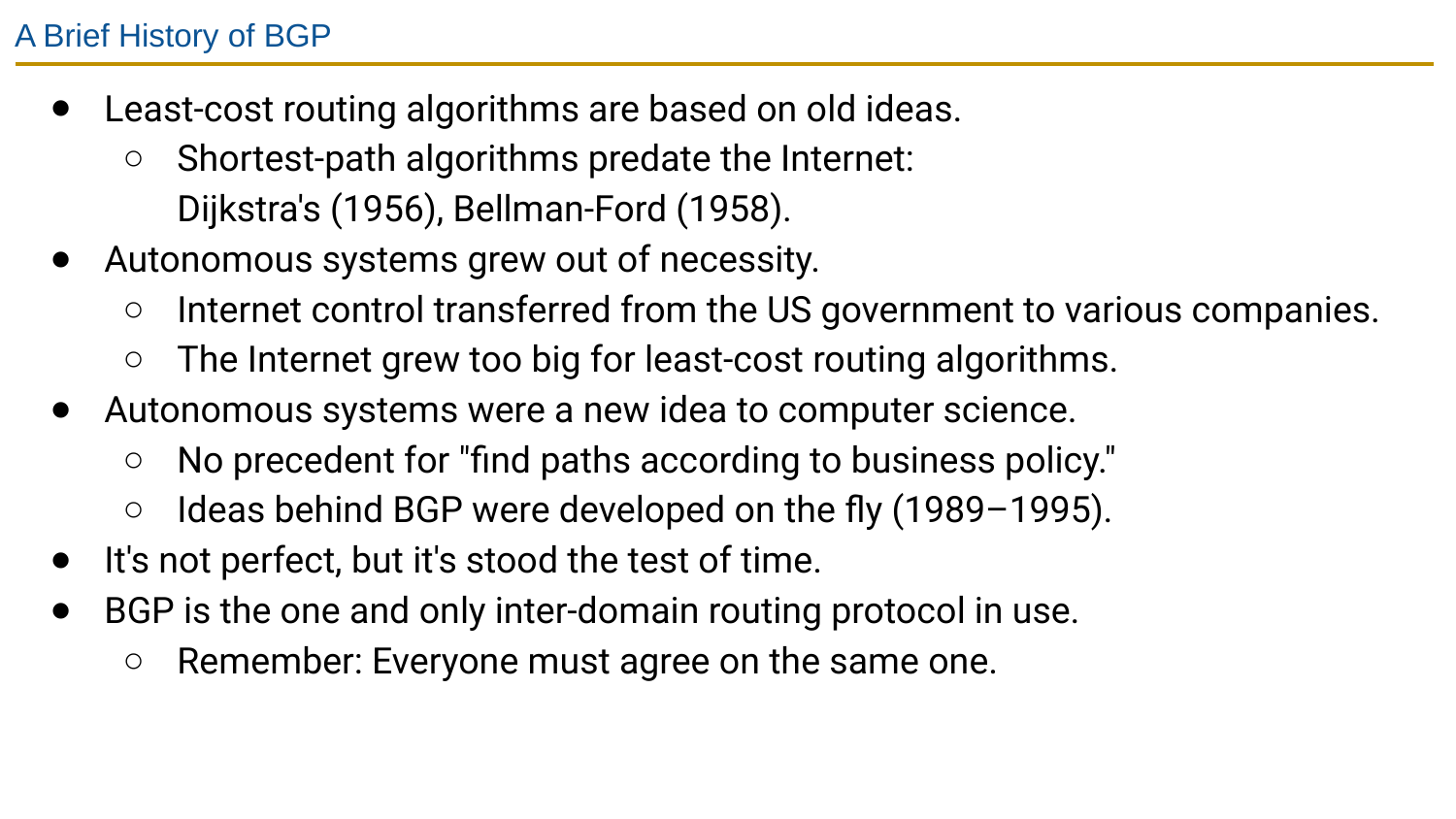

# A Brief History of BGP
Least-cost routing algorithms are based on old ideas.
Shortest-path algorithms predate the Internet:
Dijkstra's (1956), Bellman-Ford (1958).
Autonomous systems grew out of necessity.
Internet control transferred from the US government to various companies.
The Internet grew too big for least-cost routing algorithms.
Autonomous systems were a new idea to computer science.
No precedent for "find paths according to business policy."
Ideas behind BGP were developed on the fly (1989–1995).
It's not perfect, but it's stood the test of time.
BGP is the one and only inter-domain routing protocol in use.
Remember: Everyone must agree on the same one.